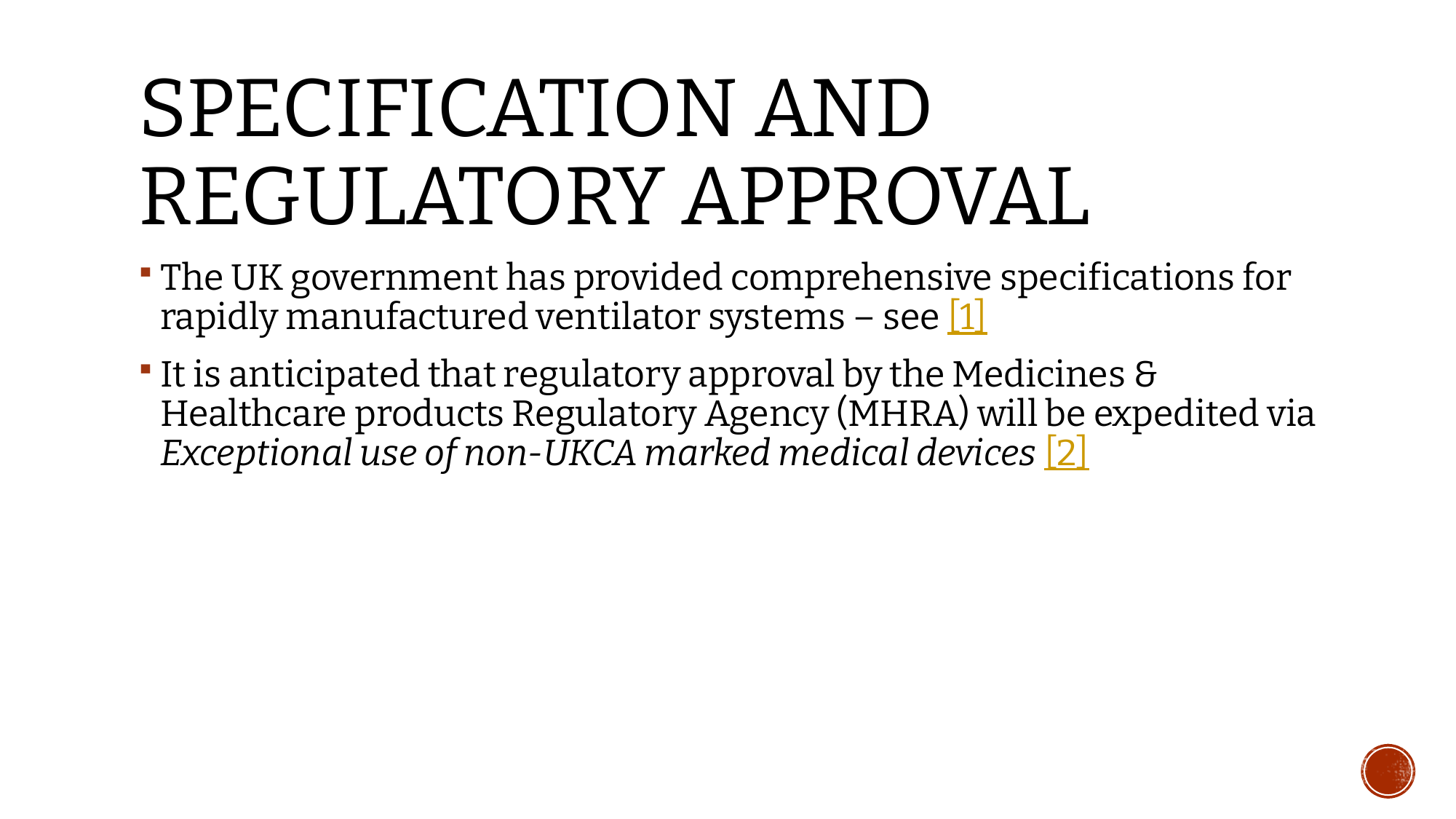

# Specification and Regulatory Approval
The UK government has provided comprehensive specifications for rapidly manufactured ventilator systems – see [1]
It is anticipated that regulatory approval by the Medicines & Healthcare products Regulatory Agency (MHRA) will be expedited via Exceptional use of non-UKCA marked medical devices [2]